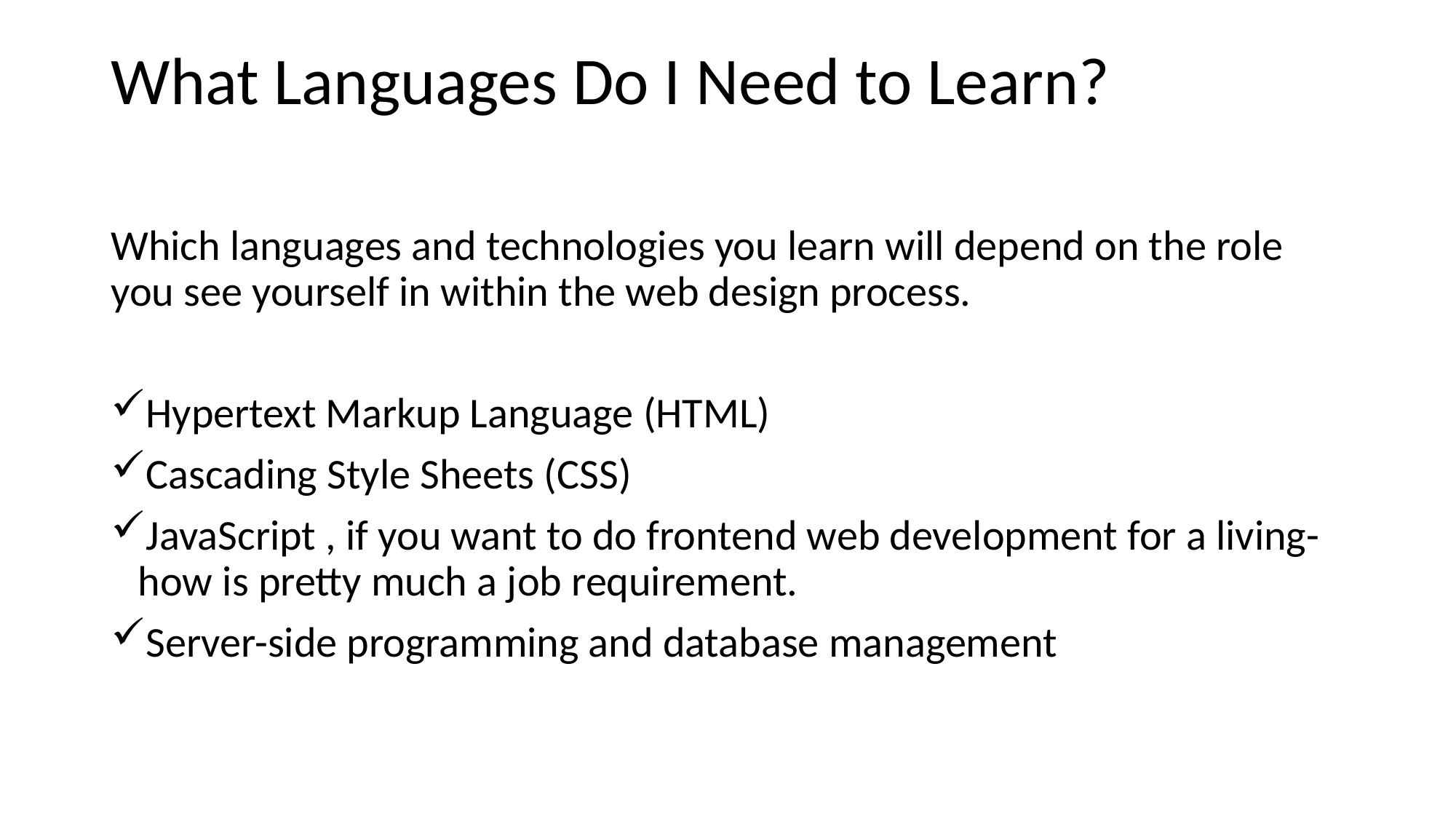

# What Languages Do I Need to Learn?
Which languages and technologies you learn will depend on the role you see yourself in within the web design process.

Hypertext Markup Language (HTML)
Cascading Style Sheets (CSS)
JavaScript , if you want to do frontend web development for a living- how is pretty much a job requirement.
Server-side programming and database management